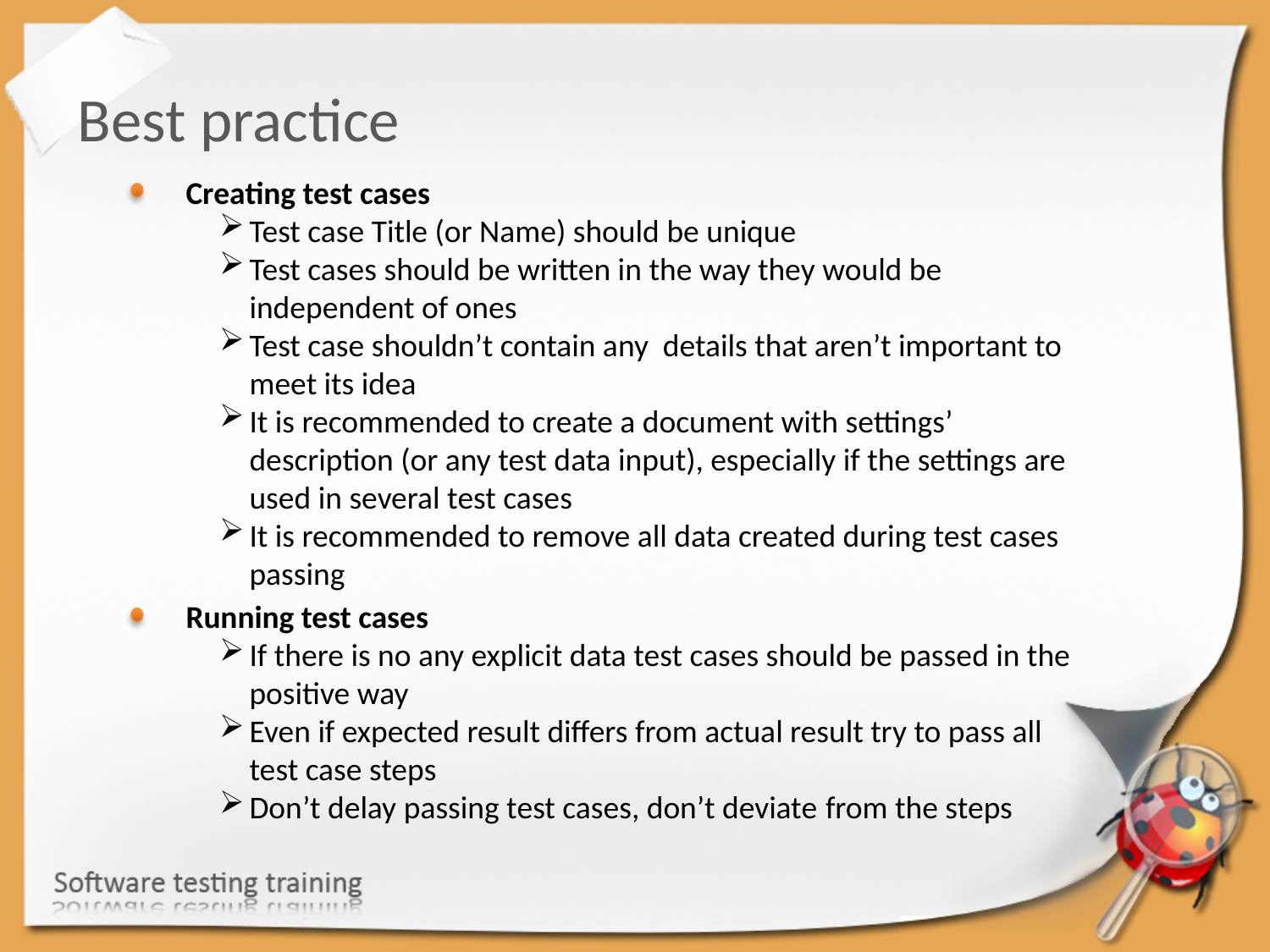

Best practice
Creating test cases
Test case Title (or Name) should be unique
Test cases should be written in the way they would be independent of ones
Test case shouldn’t contain any  details that aren’t important to meet its idea
It is recommended to create a document with settings’ description (or any test data input), especially if the settings are used in several test cases
It is recommended to remove all data created during test cases passing

Running test cases
If there is no any explicit data test cases should be passed in the positive way
Even if expected result differs from actual result try to pass all test case steps
Don’t delay passing test cases, don’t deviate from the steps